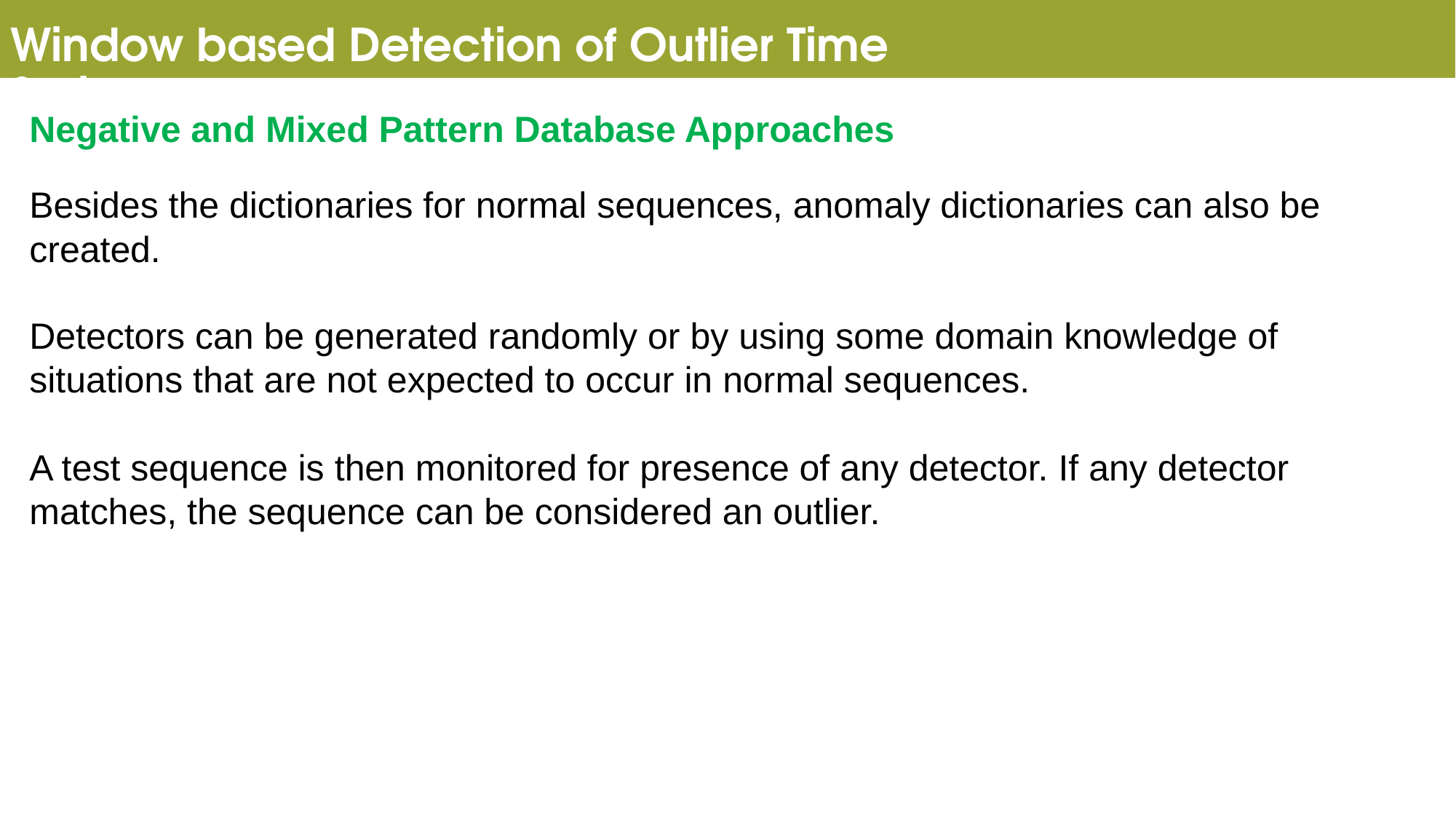

Window based Detection of Outlier Time Series
Negative and Mixed Pattern Database Approaches

Besides the dictionaries for normal sequences, anomaly dictionaries can also be created.

Detectors can be generated randomly or by using some domain knowledge of situations that are not expected to occur in normal sequences.

A test sequence is then monitored for presence of any detector. If any detector matches, the sequence can be considered an outlier.